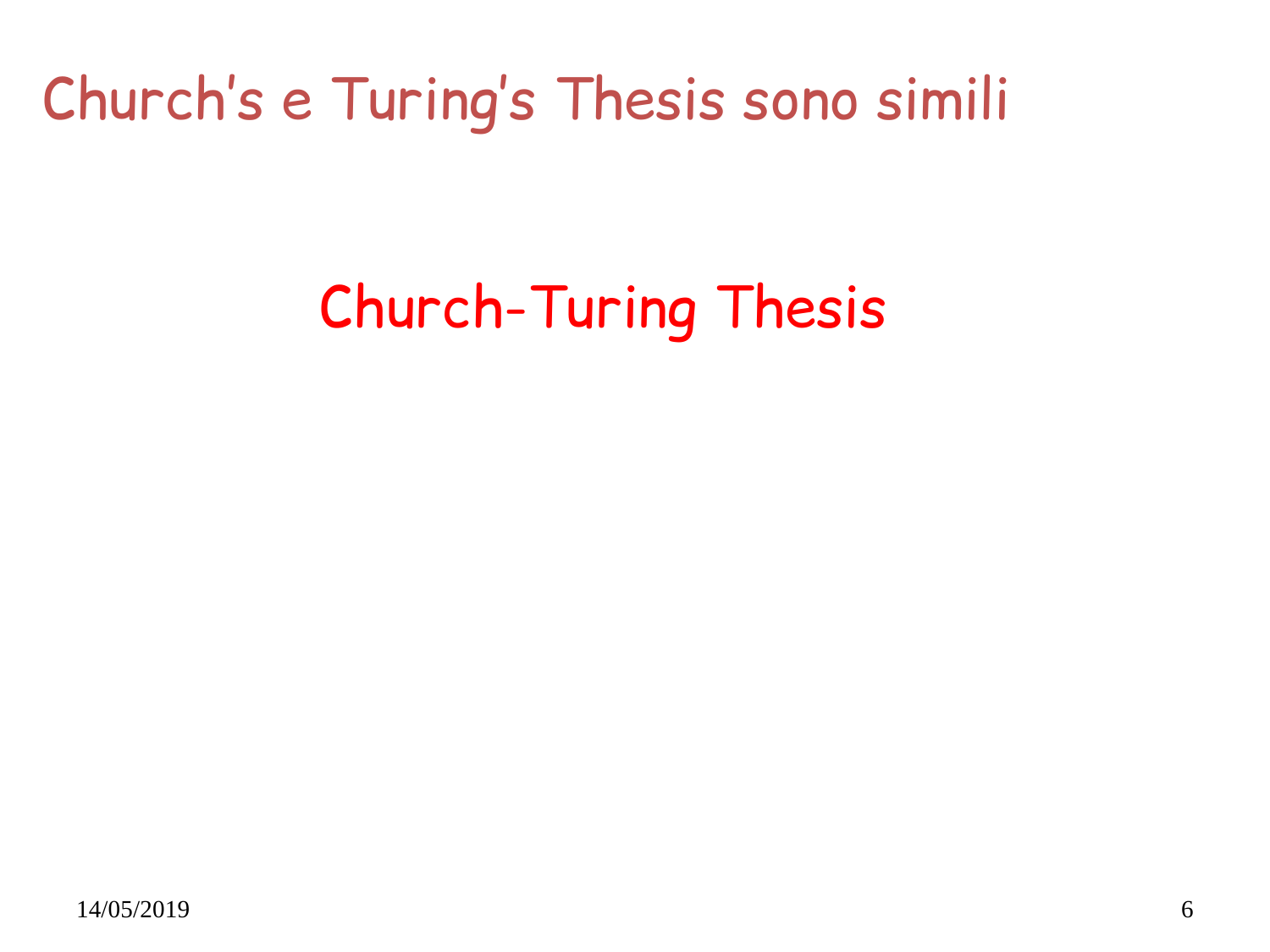

Church’s e Turing’s Thesis sono simili
Church-Turing Thesis
14/05/2019
6